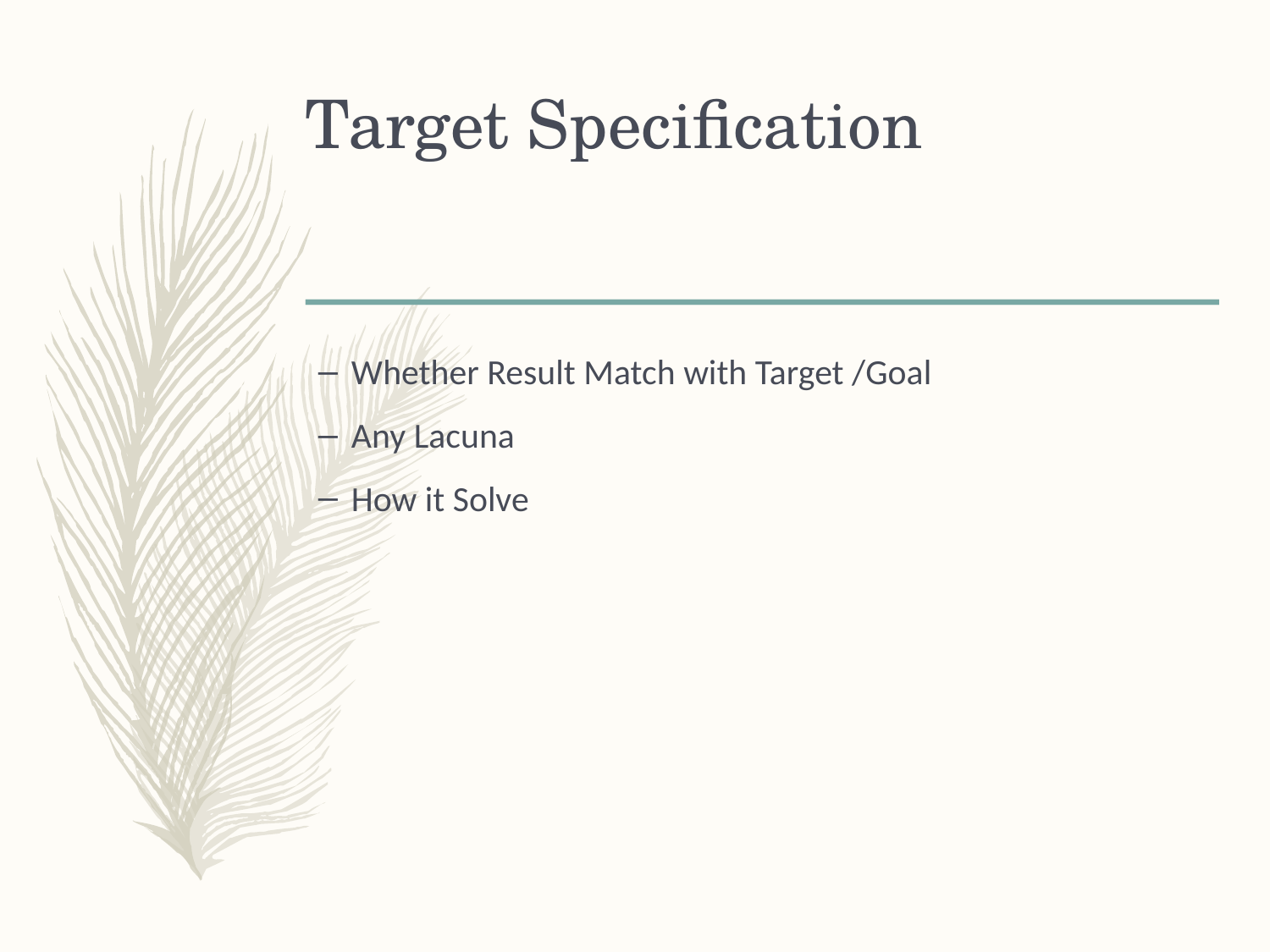

Target Specification
Whether Result Match with Target /Goal
Any Lacuna
How it Solve